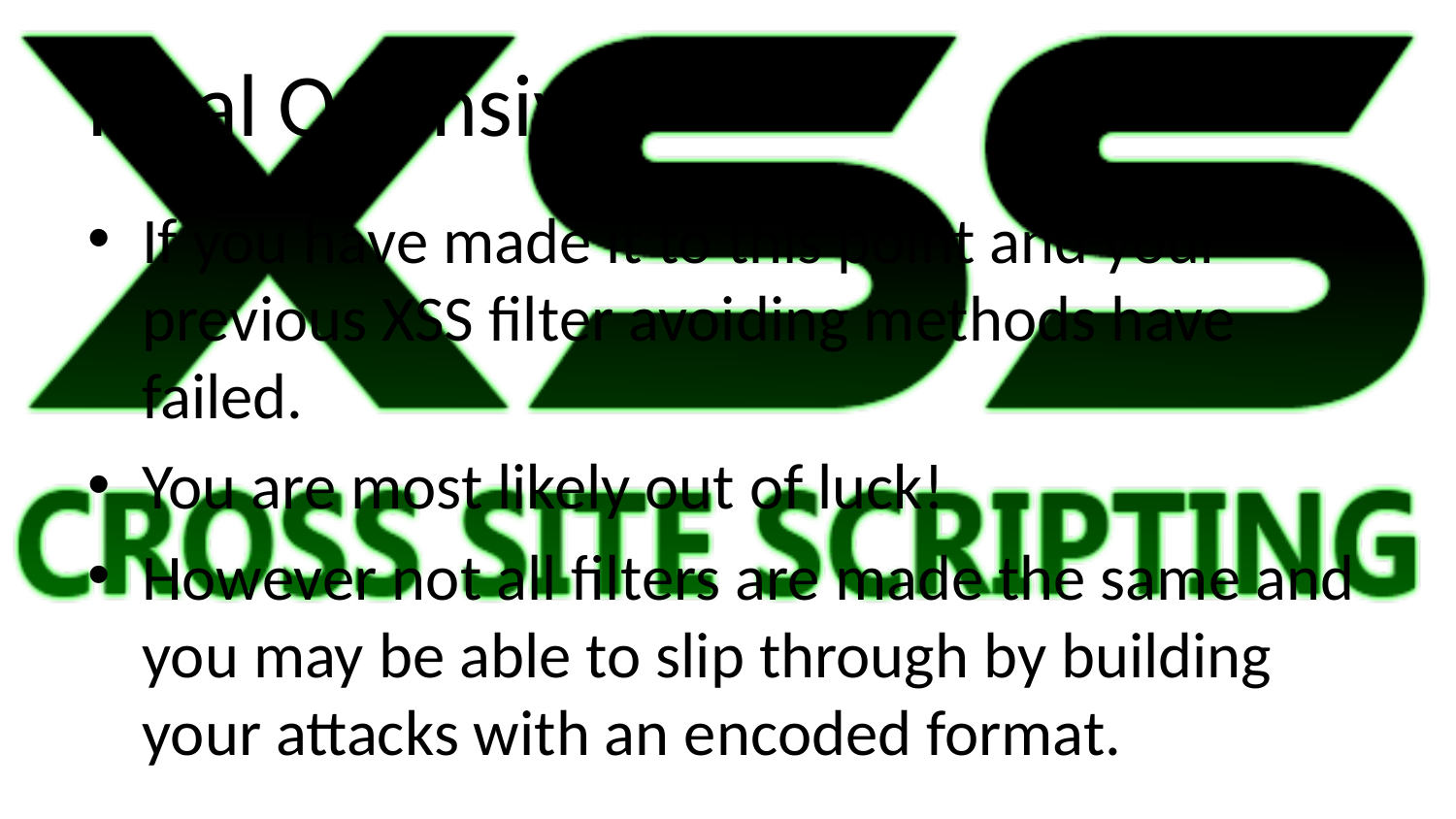

# Final Offensive
If you have made it to this point and your previous XSS filter avoiding methods have failed.
You are most likely out of luck!
However not all filters are made the same and you may be able to slip through by building your attacks with an encoded format.